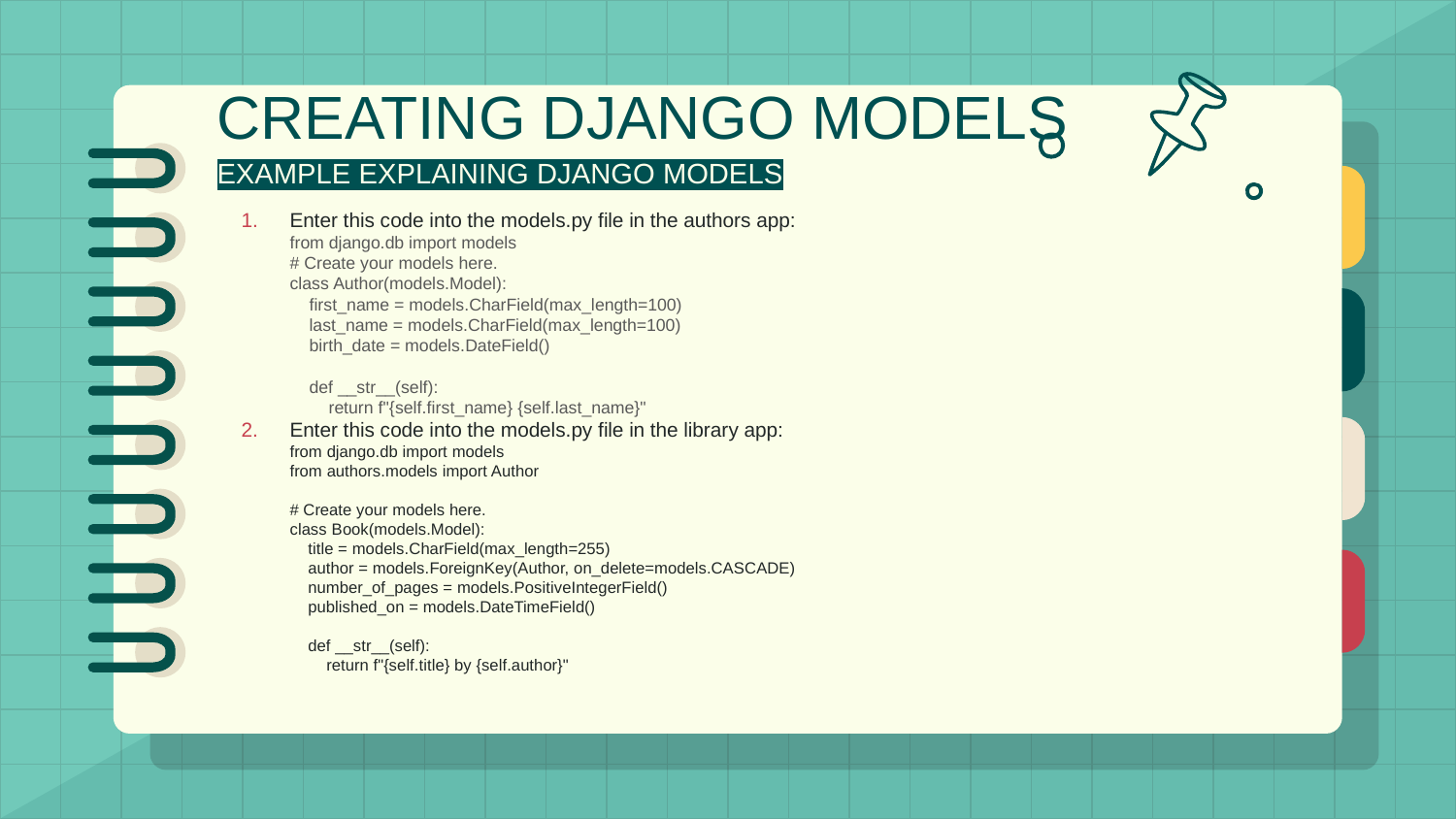

# CREATING DJANGO MODELS

EXAMPLE EXPLAINING DJANGO MODELS

Enter this code into the models.py file in the authors app:
from django.db import models
# Create your models here.
class Author(models.Model):
    first_name = models.CharField(max_length=100)
    last_name = models.CharField(max_length=100)
    birth_date = models.DateField()

    def __str__(self):
        return f"{self.first_name} {self.last_name}"
Enter this code into the models.py file in the library app:
from django.db import models
from authors.models import Author

# Create your models here.
class Book(models.Model):
    title = models.CharField(max_length=255)
    author = models.ForeignKey(Author, on_delete=models.CASCADE)
    number_of_pages = models.PositiveIntegerField()
    published_on = models.DateTimeField()

    def __str__(self):
        return f"{self.title} by {self.author}"